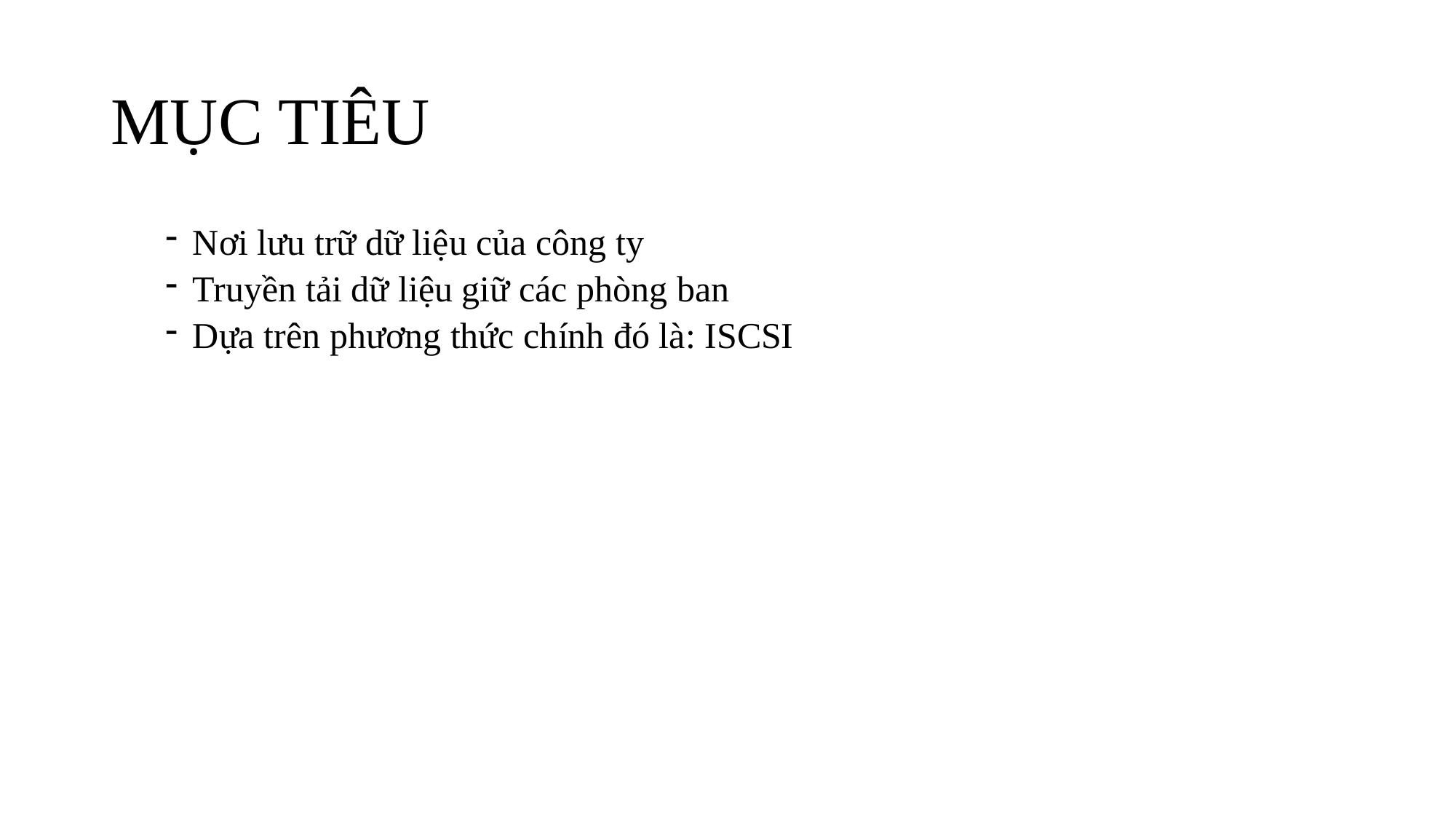

# MỤC TIÊU
Nơi lưu trữ dữ liệu của công ty
Truyền tải dữ liệu giữ các phòng ban
Dựa trên phương thức chính đó là: ISCSI